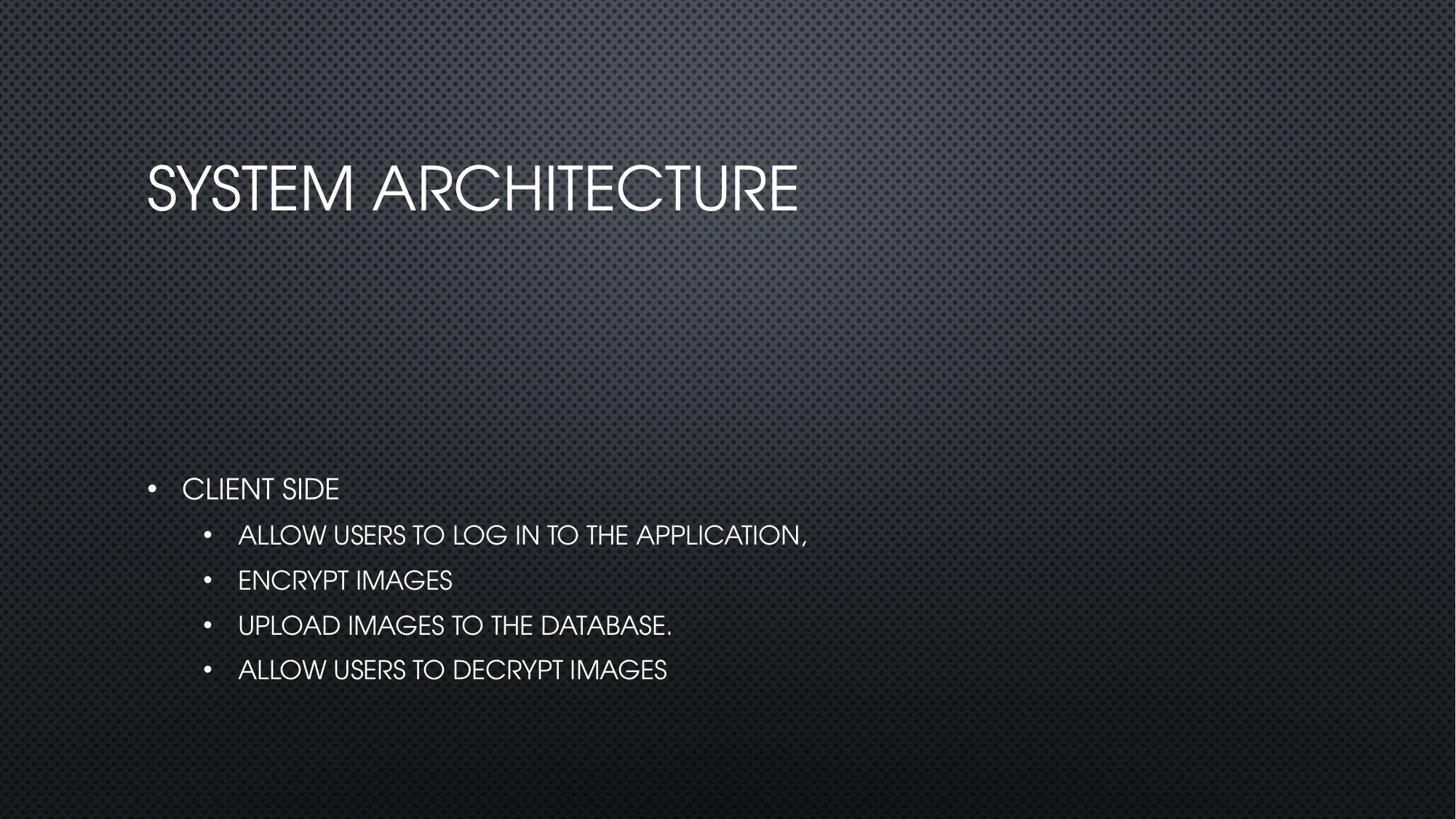

# System Architecture

Client Side
allow users to log in to the application,
Encrypt Images
upload images to the database.
Allow users to decrypt images